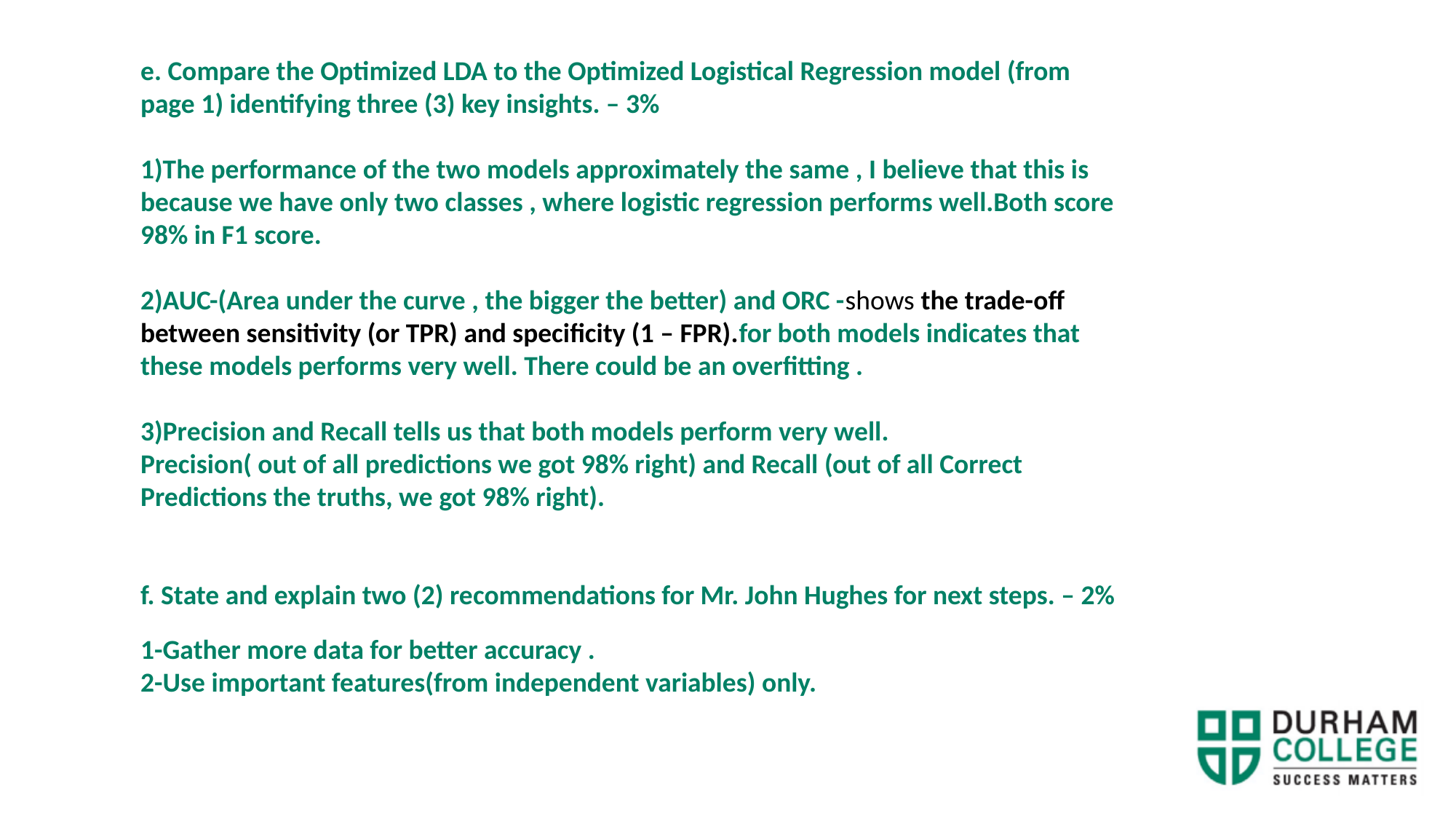

e. Compare the Optimized LDA to the Optimized Logistical Regression model (from page 1) identifying three (3) key insights. – 3%

1)The performance of the two models approximately the same , I believe that this is because we have only two classes , where logistic regression performs well.Both score
98% in F1 score.

2)AUC-(Area under the curve , the bigger the better) and ORC -shows the trade-off between sensitivity (or TPR) and specificity (1 – FPR).for both models indicates that these models performs very well. There could be an overfitting .

3)Precision and Recall tells us that both models perform very well.
Precision( out of all predictions we got 98% right) and Recall (out of all Correct Predictions the truths, we got 98% right).

f. State and explain two (2) recommendations for Mr. John Hughes for next steps. – 2%

1-Gather more data for better accuracy .
2-Use important features(from independent variables) only.